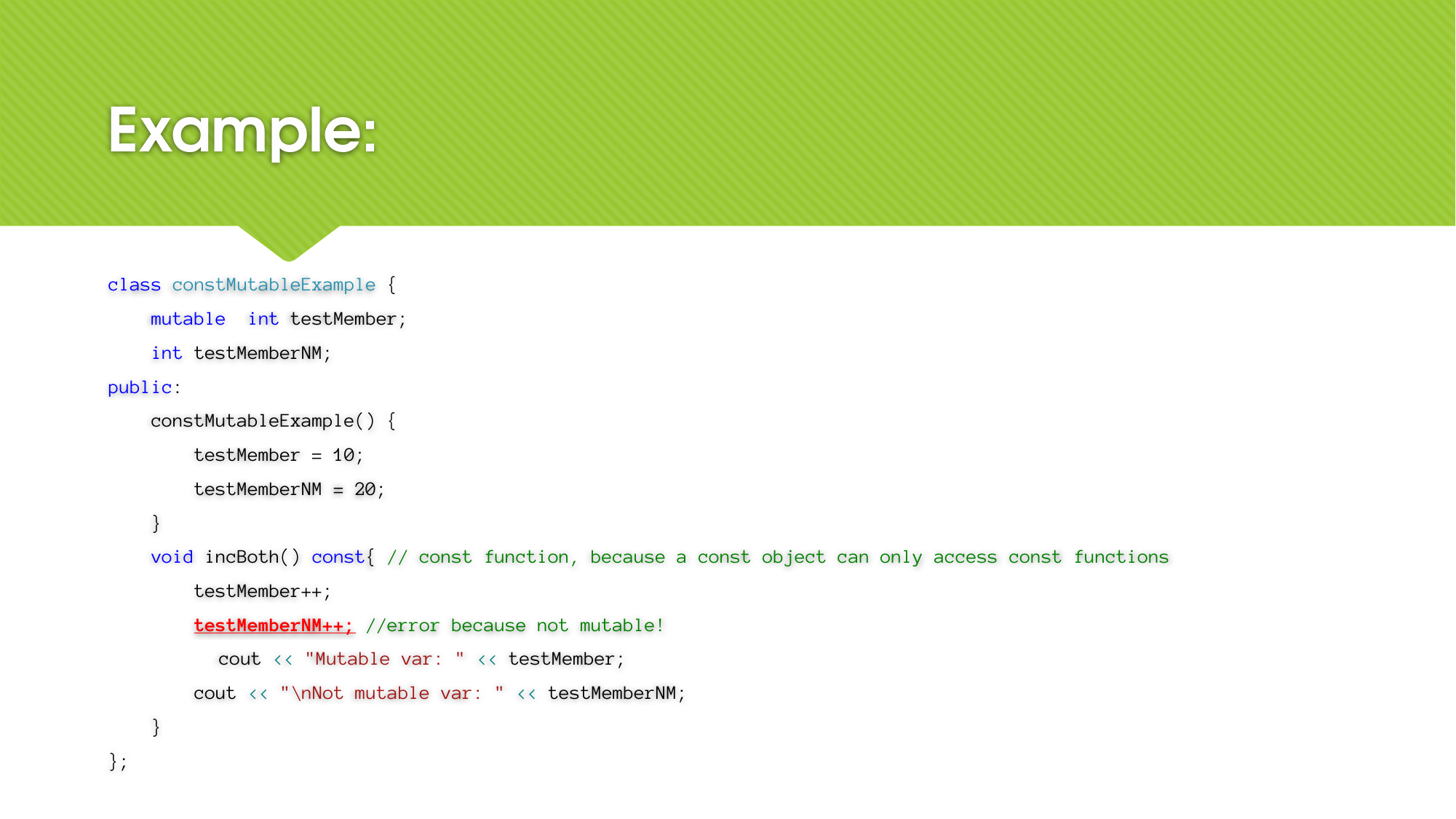

# Example:
class constMutableExample {
    mutable  int testMember;
    int testMemberNM;
public:
    constMutableExample() {
        testMember = 10;
        testMemberNM = 20;
    }
    void incBoth() const{ // const function, because a const object can only access const functions
        testMember++;
        testMemberNM++; //error because not mutable!
	   cout << "Mutable var: " << testMember;
        cout << "\nNot mutable var: " << testMemberNM;
    }
};